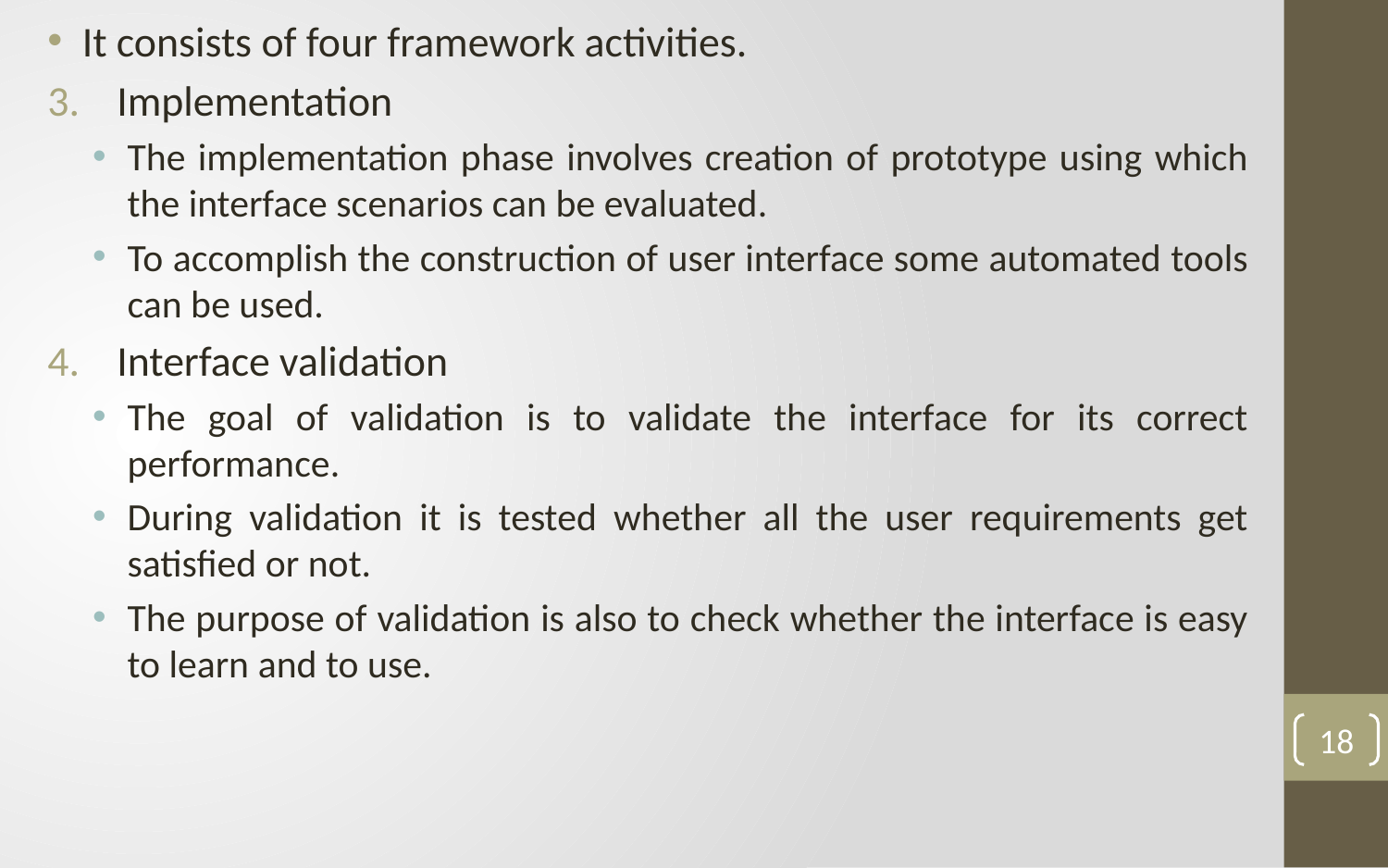

It consists of four framework activities.
Implementation
The implementation phase involves creation of prototype using which the interface scenarios can be evaluated.
To accomplish the construction of user interface some automated tools can be used.
Interface validation
The goal of validation is to validate the interface for its correct performance.
During validation it is tested whether all the user requirements get satisfied or not.
The purpose of validation is also to check whether the interface is easy to learn and to use.
18